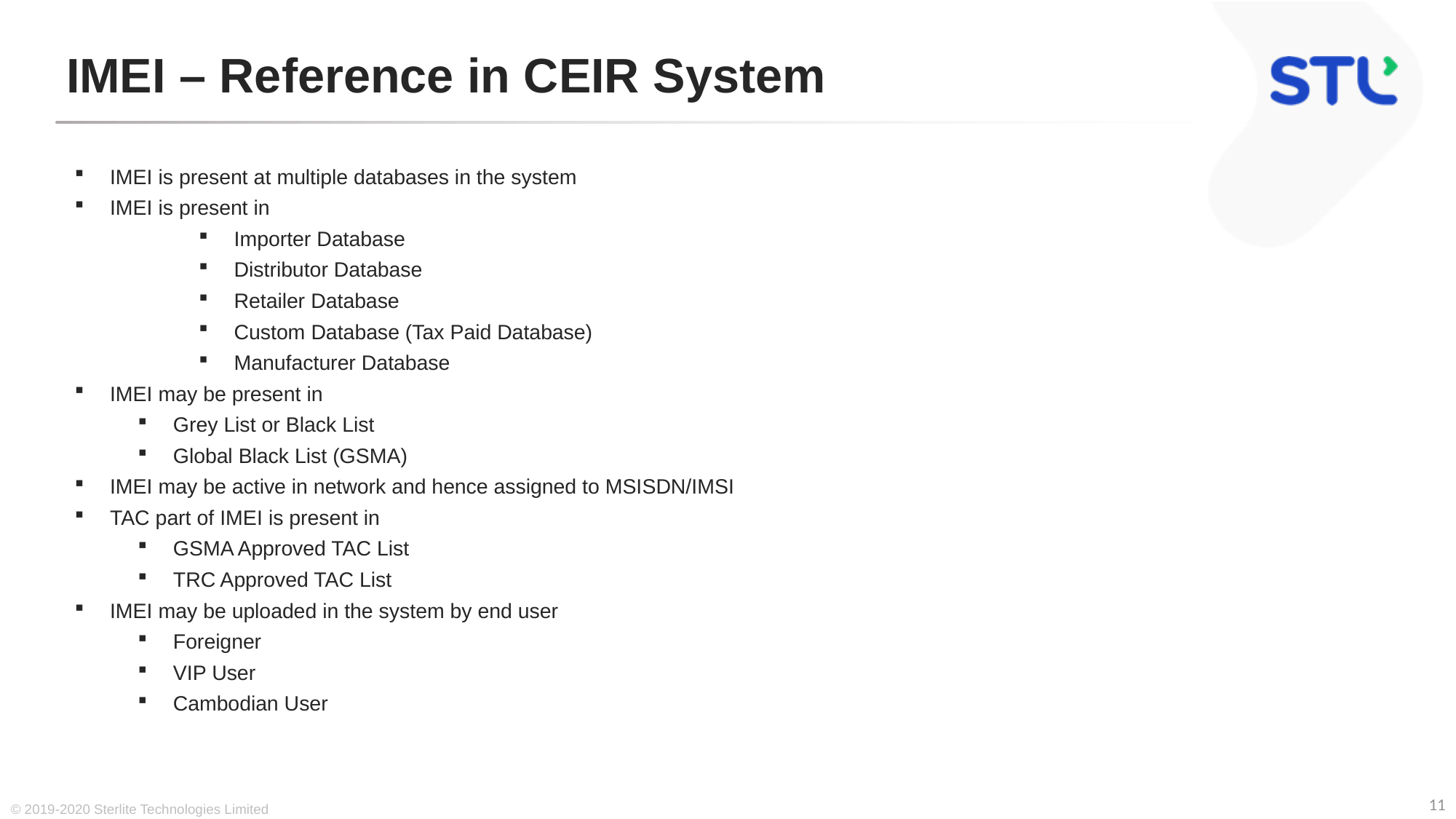

# IMEI – Reference in CEIR System

IMEI is present at multiple databases in the system
IMEI is present in
Importer Database
Distributor Database
Retailer Database
Custom Database (Tax Paid Database)
Manufacturer Database
IMEI may be present in
Grey List or Black List
Global Black List (GSMA)
IMEI may be active in network and hence assigned to MSISDN/IMSI
TAC part of IMEI is present in
GSMA Approved TAC List
TRC Approved TAC List
IMEI may be uploaded in the system by end user
Foreigner
VIP User
Cambodian User

© 2019-2020 Sterlite Technologies Limited
11